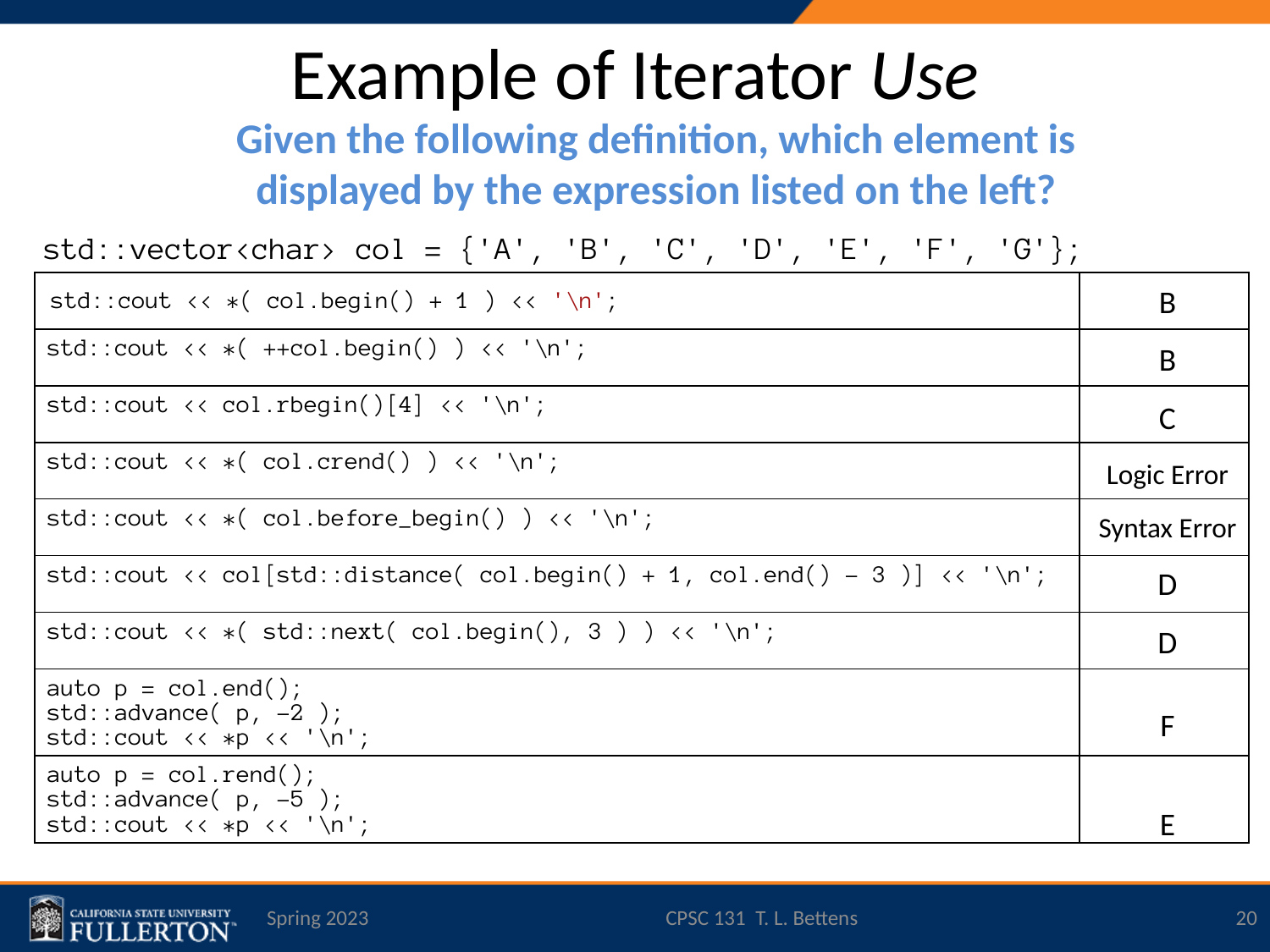

# Example of Iterator Use
Given the following definition, which element is displayed by the expression listed on the left?
std::vector<char> col = {'A', 'B', 'C', 'D', 'E', 'F', 'G'};
| std::cout << \*( col.begin() + 1 ) << '\n'; |  |
| --- | --- |
| std::cout << \*( ++col.begin() ) << '\n'; |  |
| std::cout << col.rbegin()[4] << '\n'; |  |
| std::cout << \*( col.crend() ) << '\n'; |  |
| std::cout << \*( col.before\_begin() ) << '\n'; |  |
| std::cout << col[std::distance( col.begin() + 1, col.end() - 3 )] << '\n'; |  |
| std::cout << \*( std::next( col.begin(), 3 ) ) << '\n'; |  |
| auto p = col.end(); std::advance( p, -2 ); std::cout << \*p << '\n'; |  |
| auto p = col.rend(); std::advance( p, -5 ); std::cout << \*p << '\n'; |  |
B
B
C
Logic Error
Syntax Error
D
D
F
E
Spring 2023
CPSC 131  T. L. Bettens
20